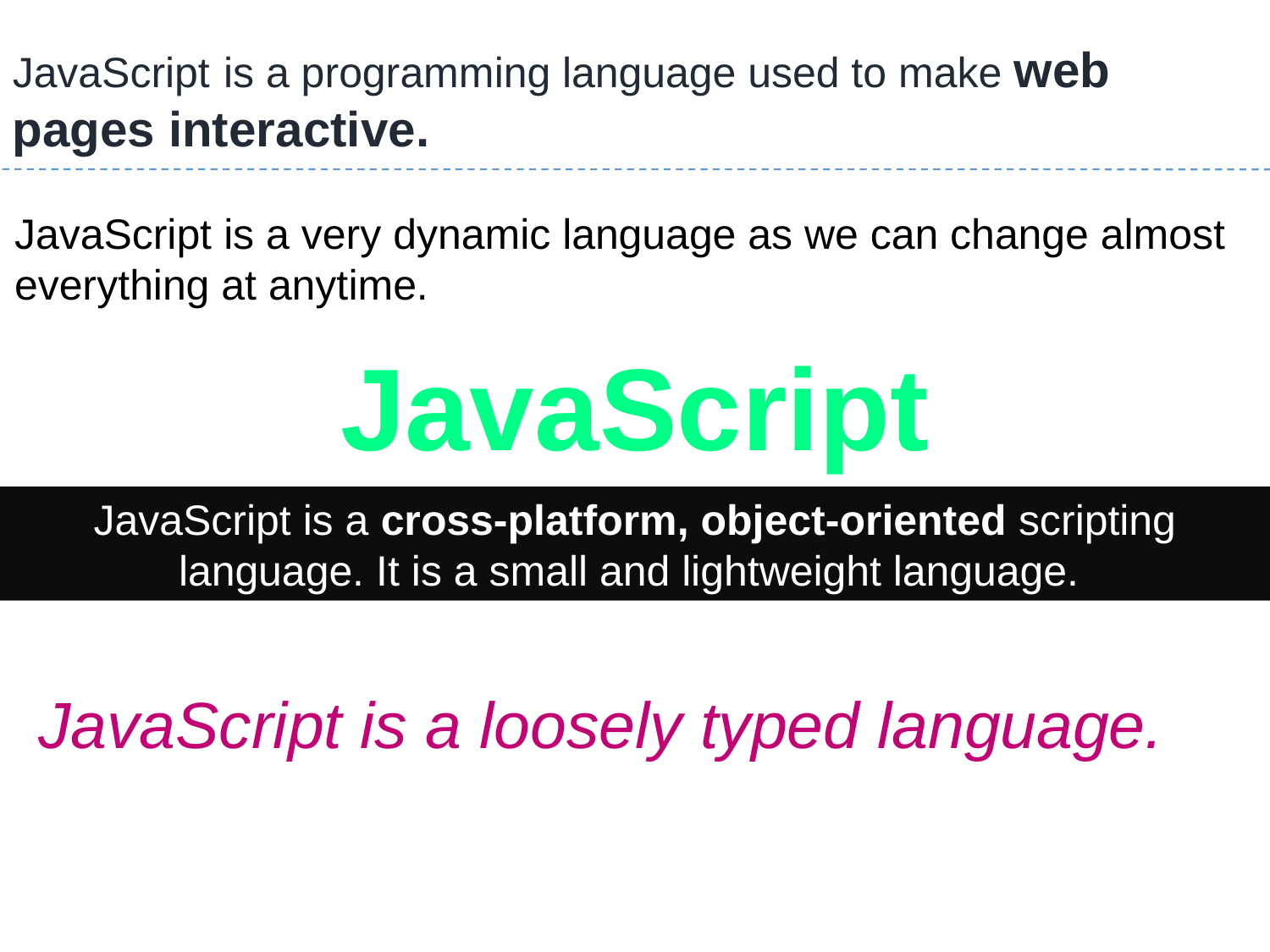

JavaScript is a programming language used to make web pages interactive.
JavaScript is a very dynamic language as we can change almost everything at anytime.
JavaScript
JavaScript is a cross-platform, object-oriented scripting language. It is a small and lightweight language.
JavaScript is a loosely typed language.